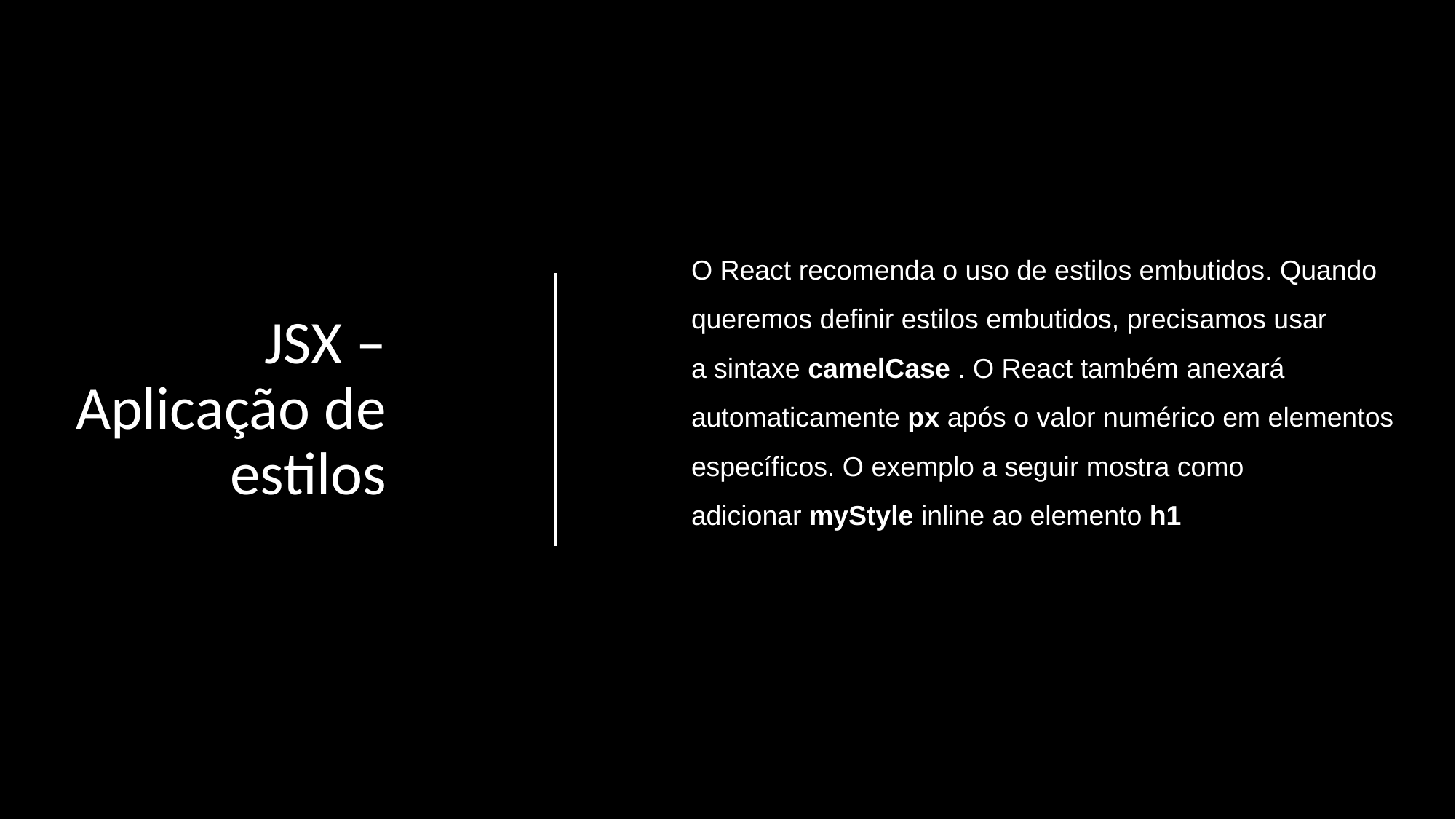

# JSX – Aplicação de estilos
O React recomenda o uso de estilos embutidos. Quando queremos definir estilos embutidos, precisamos usar a sintaxe camelCase . O React também anexará automaticamente px após o valor numérico em elementos específicos. O exemplo a seguir mostra como adicionar myStyle inline ao elemento h1 .